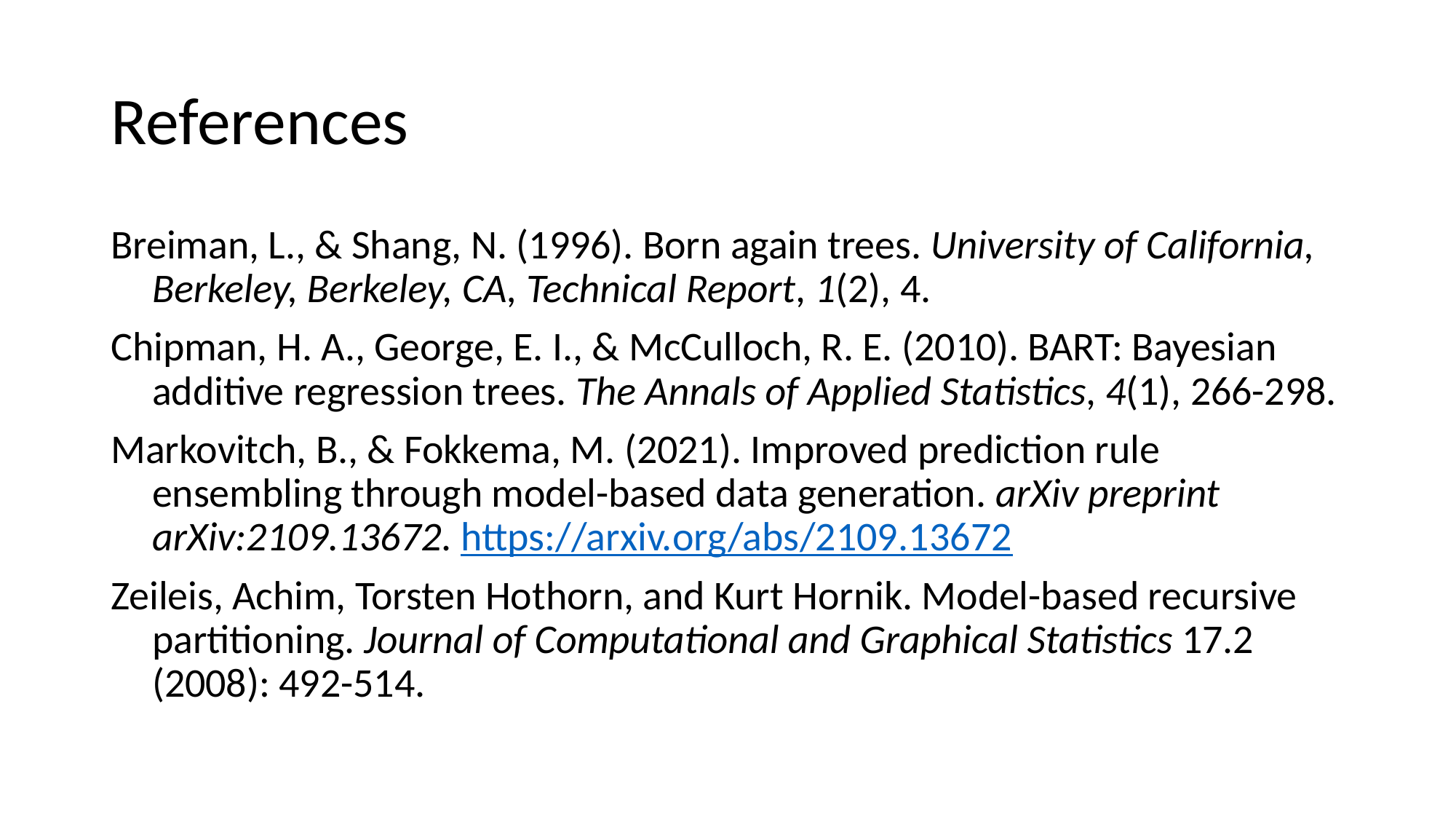

# References
Breiman, L., & Shang, N. (1996). Born again trees. University of California, Berkeley, Berkeley, CA, Technical Report, 1(2), 4.
Chipman, H. A., George, E. I., & McCulloch, R. E. (2010). BART: Bayesian additive regression trees. The Annals of Applied Statistics, 4(1), 266-298.
Markovitch, B., & Fokkema, M. (2021). Improved prediction rule ensembling through model-based data generation. arXiv preprint arXiv:2109.13672. https://arxiv.org/abs/2109.13672
Zeileis, Achim, Torsten Hothorn, and Kurt Hornik. Model-based recursive partitioning. Journal of Computational and Graphical Statistics 17.2 (2008): 492-514.